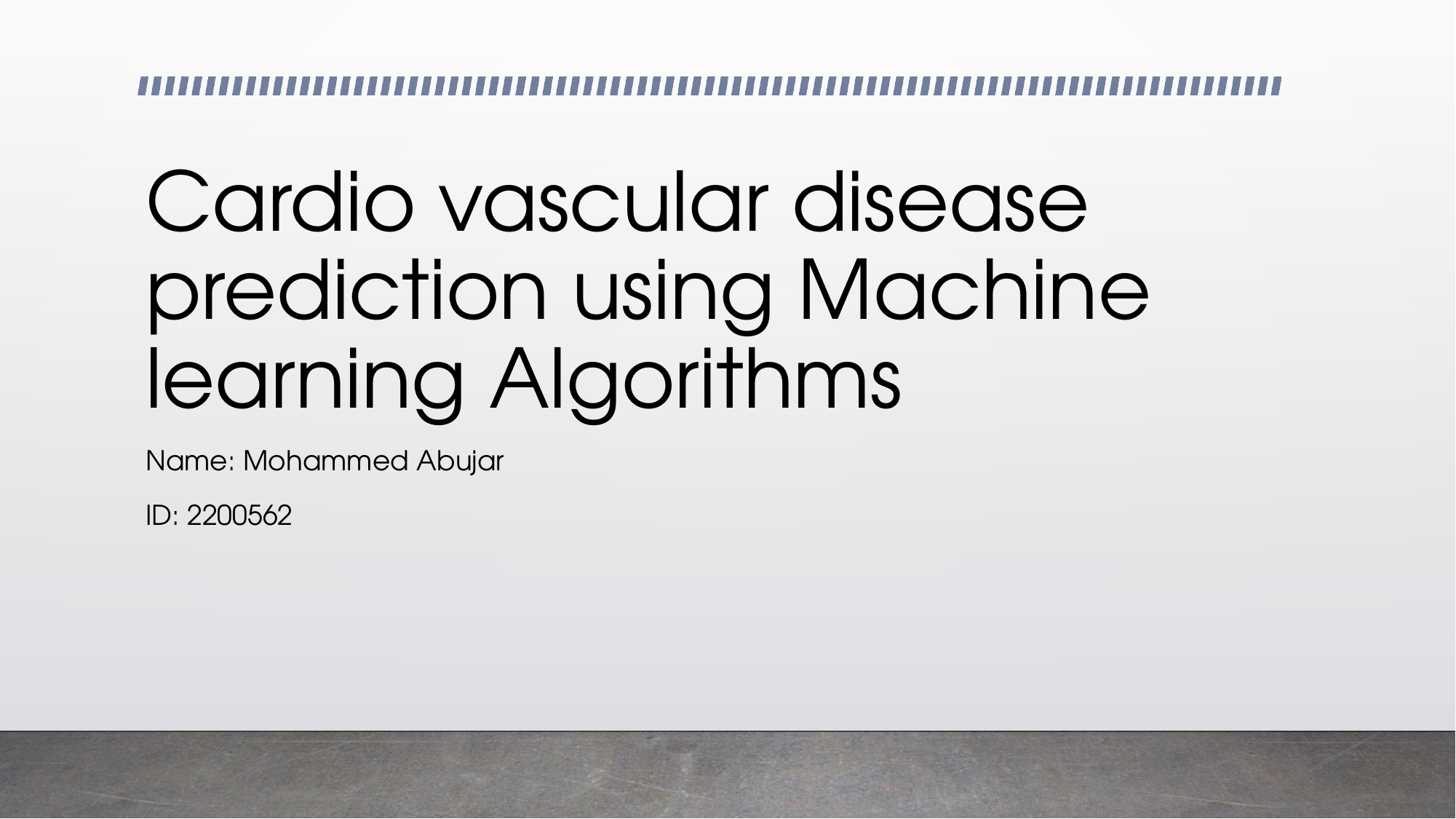

# Cardio vascular disease prediction using Machine learning Algorithms
Name: Mohammed Abujar
ID: 2200562